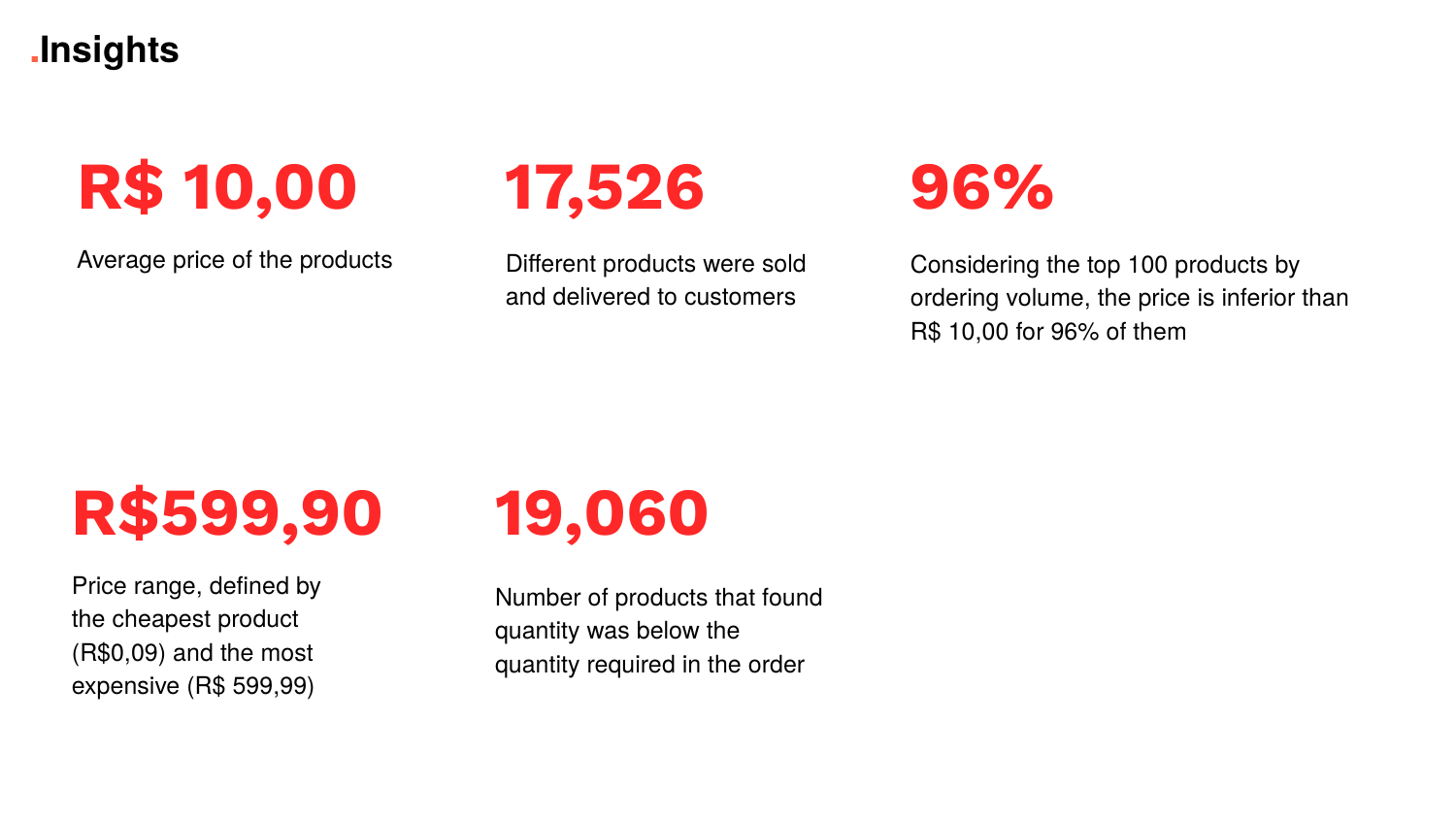

.Insights
R$ 10,00
17,526
96%
Average price of the products
Different products were sold and delivered to customers
Considering the top 100 products by ordering volume, the price is inferior than R$ 10,00 for 96% of them
R$599,90
19,060
Price range, defined by the cheapest product (R$0,09) and the most expensive (R$ 599,99)
Number of products that found quantity was below the quantity required in the order